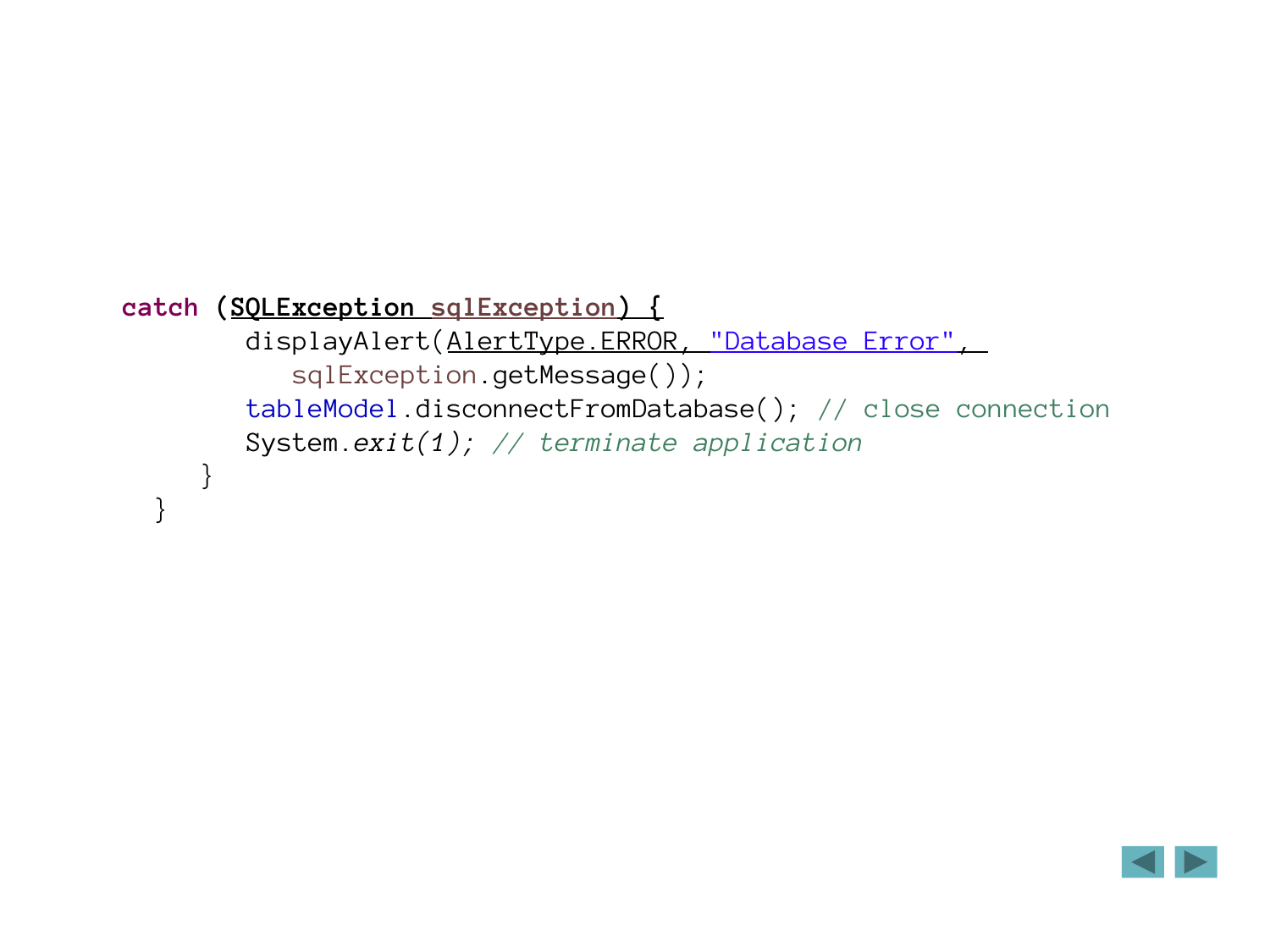

catch (SQLException sqlException) {
         displayAlert(AlertType.ERROR, "Database Error",
            sqlException.getMessage());
         tableModel.disconnectFromDatabase(); // close connection
         System.exit(1); // terminate application
      }
   }